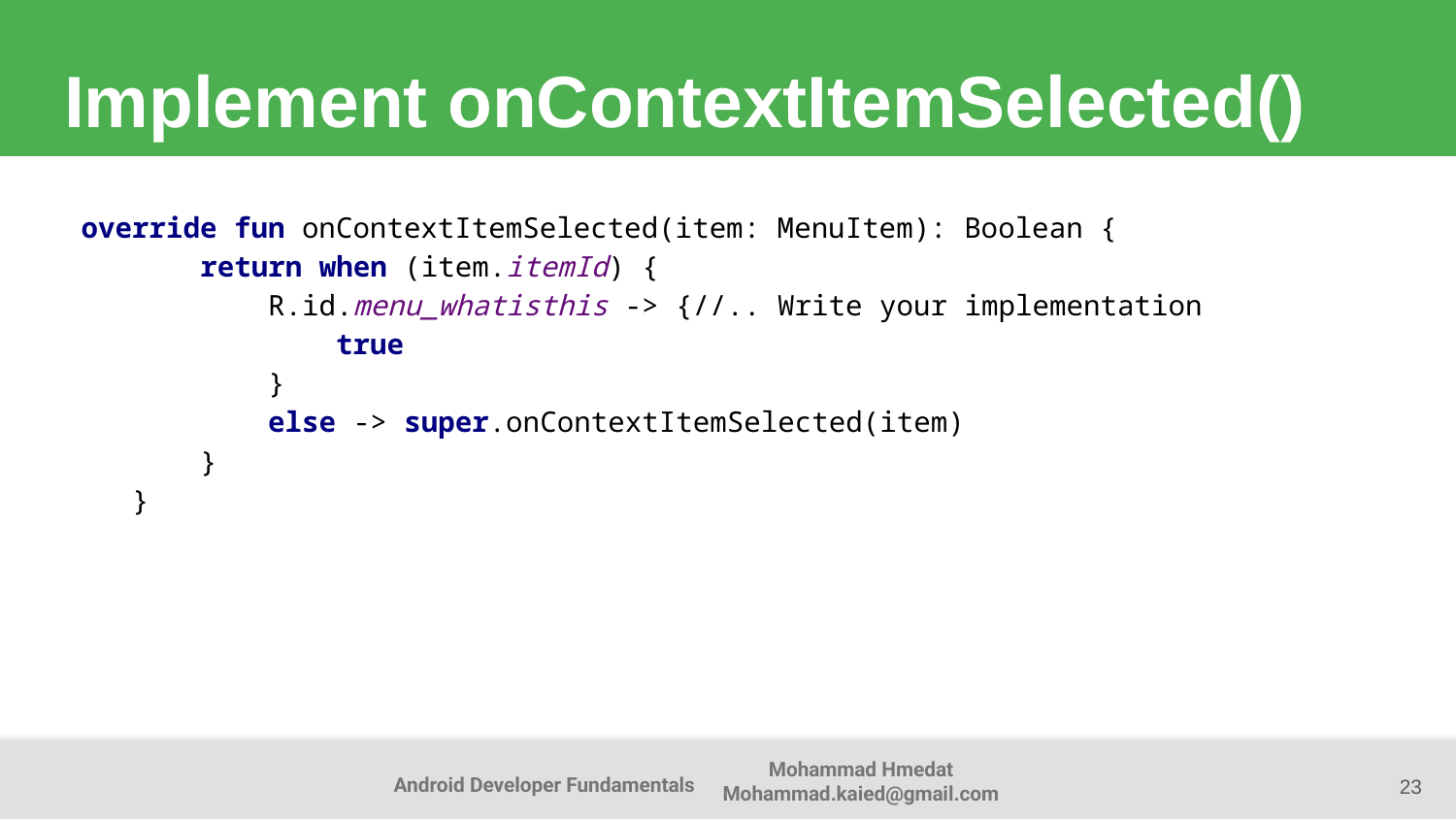

# Implement onContextItemSelected() onCreateContextMenu() method
 override fun onContextItemSelected(item: MenuItem): Boolean {
        return when (item.itemId) {
            R.id.menu_whatisthis -> {//.. Write your implementation
                true
            }
            else -> super.onContextItemSelected(item)
        }
    }
23